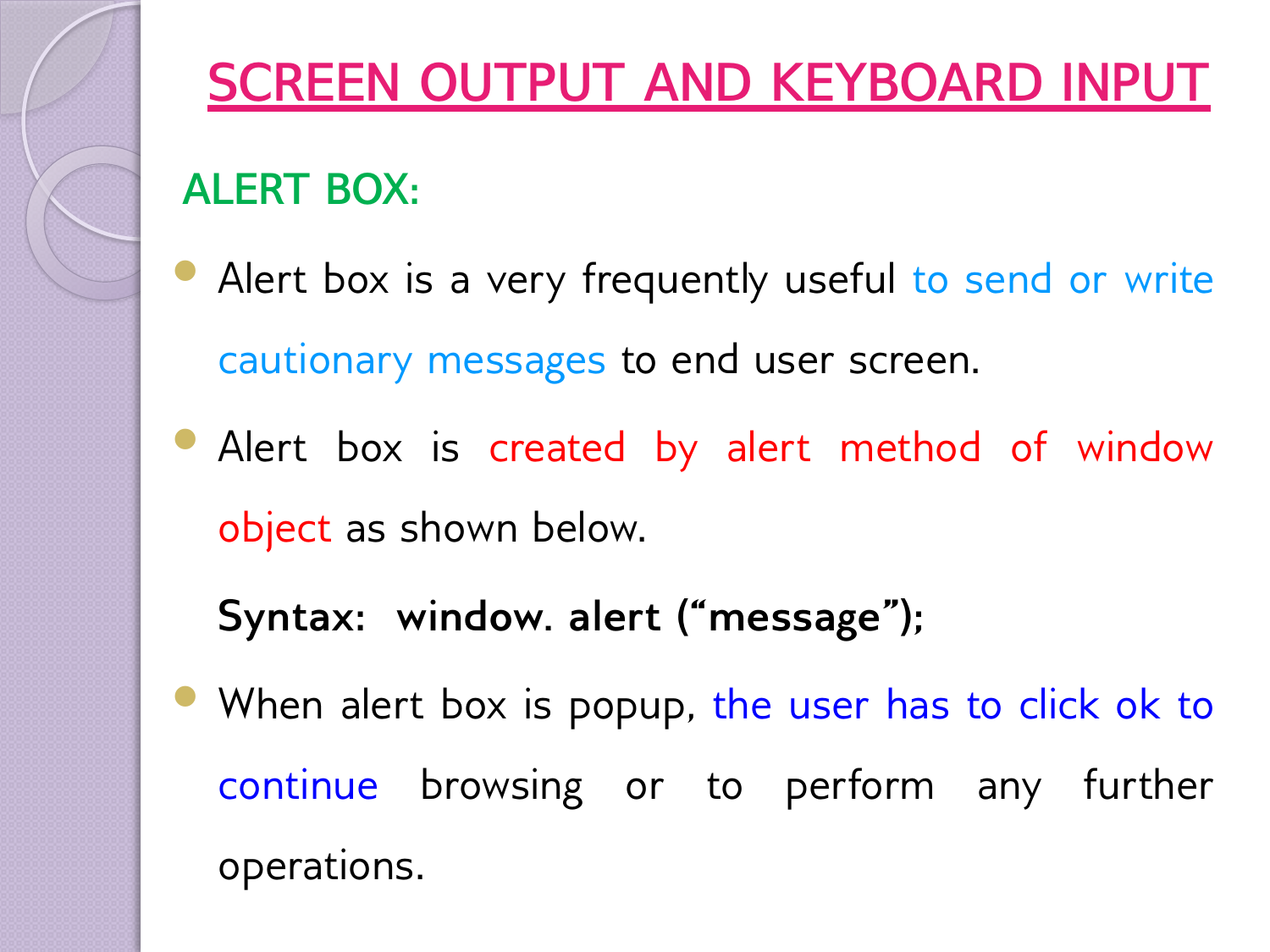

# SCREEN OUTPUT AND KEYBOARD INPUT
ALERT BOX:
Alert box is a very frequently useful to send or write cautionary messages to end user screen.
Alert box is created by alert method of window object as shown below.
		Syntax:  window. alert (“message”);
When alert box is popup, the user has to click ok to continue browsing or to perform any further operations.